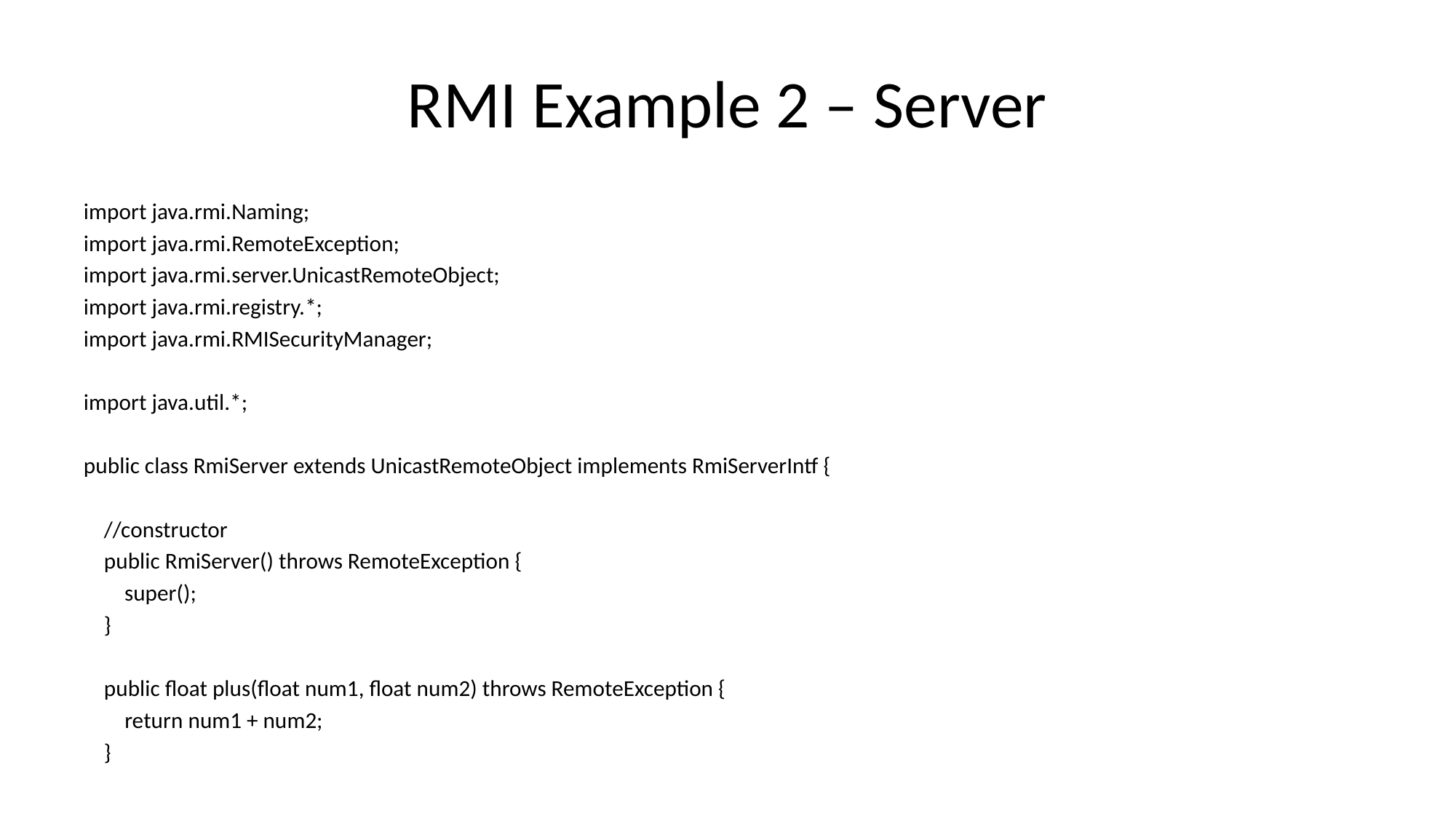

# RMI Example 2 – Server
import java.rmi.Naming;
import java.rmi.RemoteException;
import java.rmi.server.UnicastRemoteObject;
import java.rmi.registry.*;
import java.rmi.RMISecurityManager;

import java.util.*;

public class RmiServer extends UnicastRemoteObject implements RmiServerIntf {

    //constructor
    public RmiServer() throws RemoteException {
        super();
    }

    public float plus(float num1, float num2) throws RemoteException {
	return num1 + num2;
    }